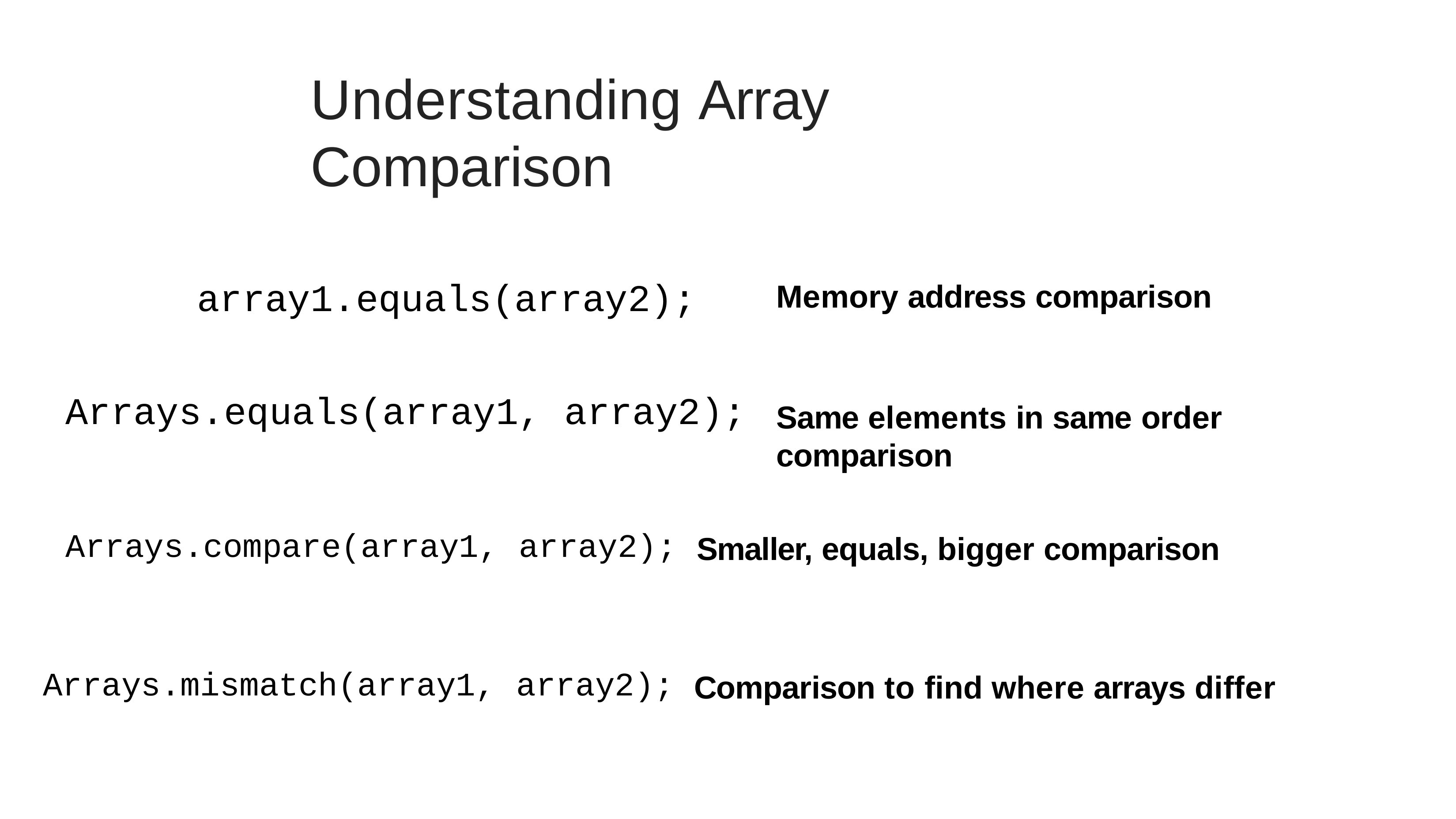

# Understanding Array Comparison
array1.equals(array2);
Memory address comparison
Arrays.equals(array1, array2);
Same elements in same order comparison
Arrays.compare(array1, array2); Smaller, equals, bigger comparison

Arrays.mismatch(array1, array2); Comparison to find where arrays differ
5